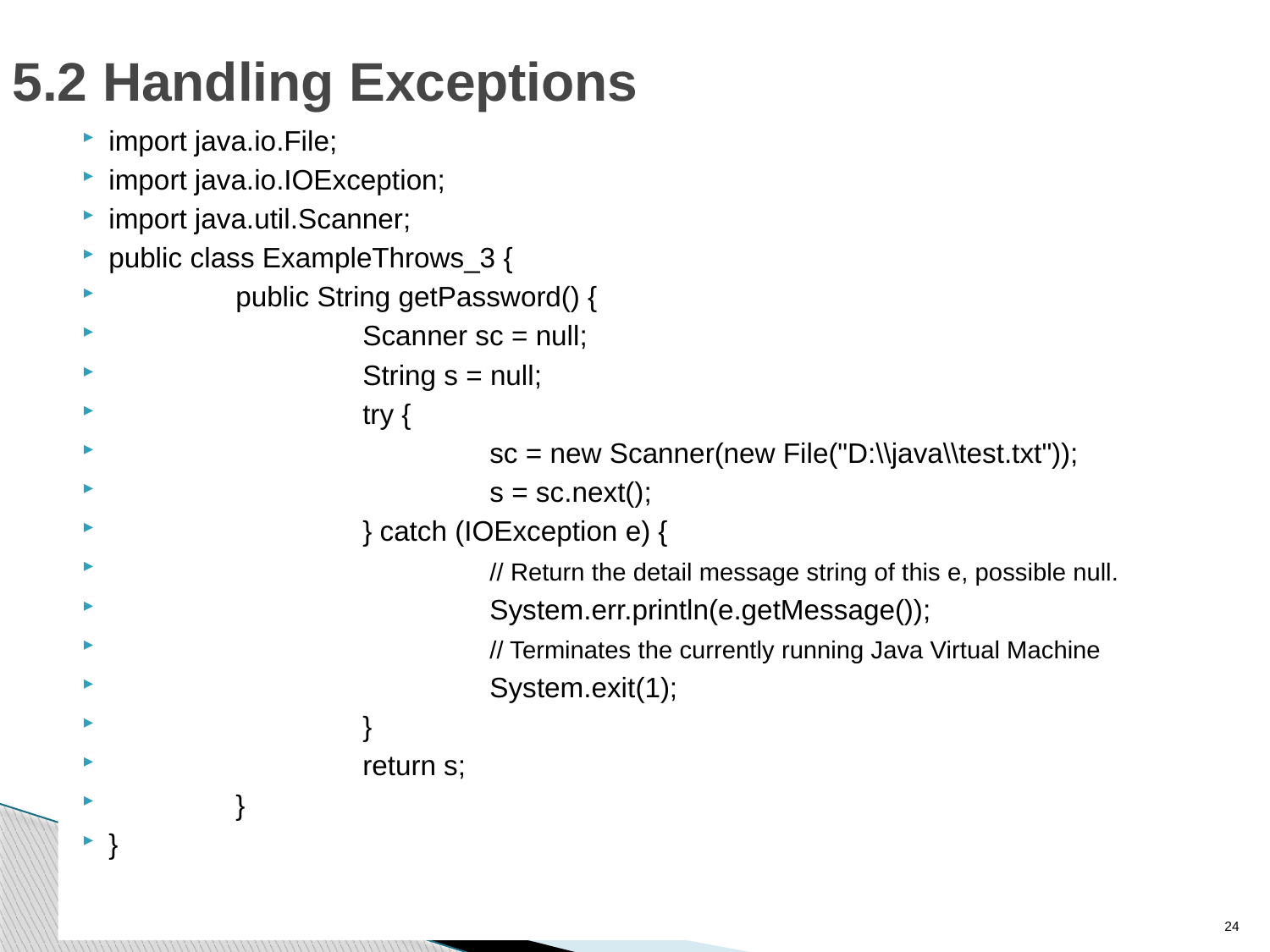

# 5.2 Handling Exceptions
import java.io.File;
import java.io.IOException;
import java.util.Scanner;
public class ExampleThrows_3 {
	public String getPassword() {
		Scanner sc = null;
		String s = null;
		try {
			sc = new Scanner(new File("D:\\java\\test.txt"));
			s = sc.next();
		} catch (IOException e) {
			// Return the detail message string of this e, possible null.
			System.err.println(e.getMessage());
			// Terminates the currently running Java Virtual Machine
			System.exit(1);
		}
		return s;
	}
}

24